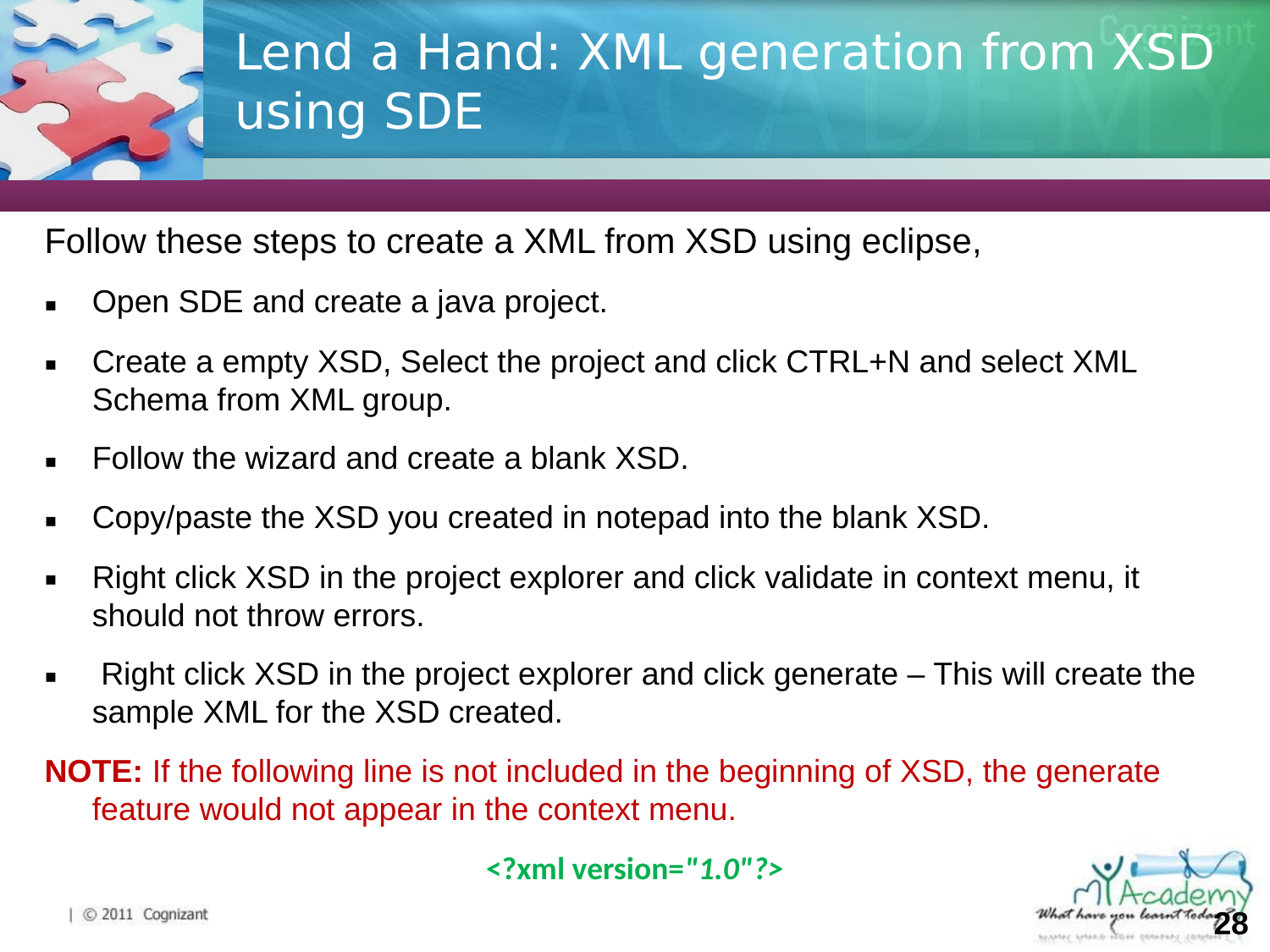

# Lend a Hand: XML generation from XSD using SDE
Follow these steps to create a XML from XSD using eclipse,
Open SDE and create a java project.
Create a empty XSD, Select the project and click CTRL+N and select XML Schema from XML group.
Follow the wizard and create a blank XSD.
Copy/paste the XSD you created in notepad into the blank XSD.
Right click XSD in the project explorer and click validate in context menu, it should not throw errors.
 Right click XSD in the project explorer and click generate – This will create the sample XML for the XSD created.
NOTE: If the following line is not included in the beginning of XSD, the generate feature would not appear in the context menu.
<?xml version="1.0"?>

28